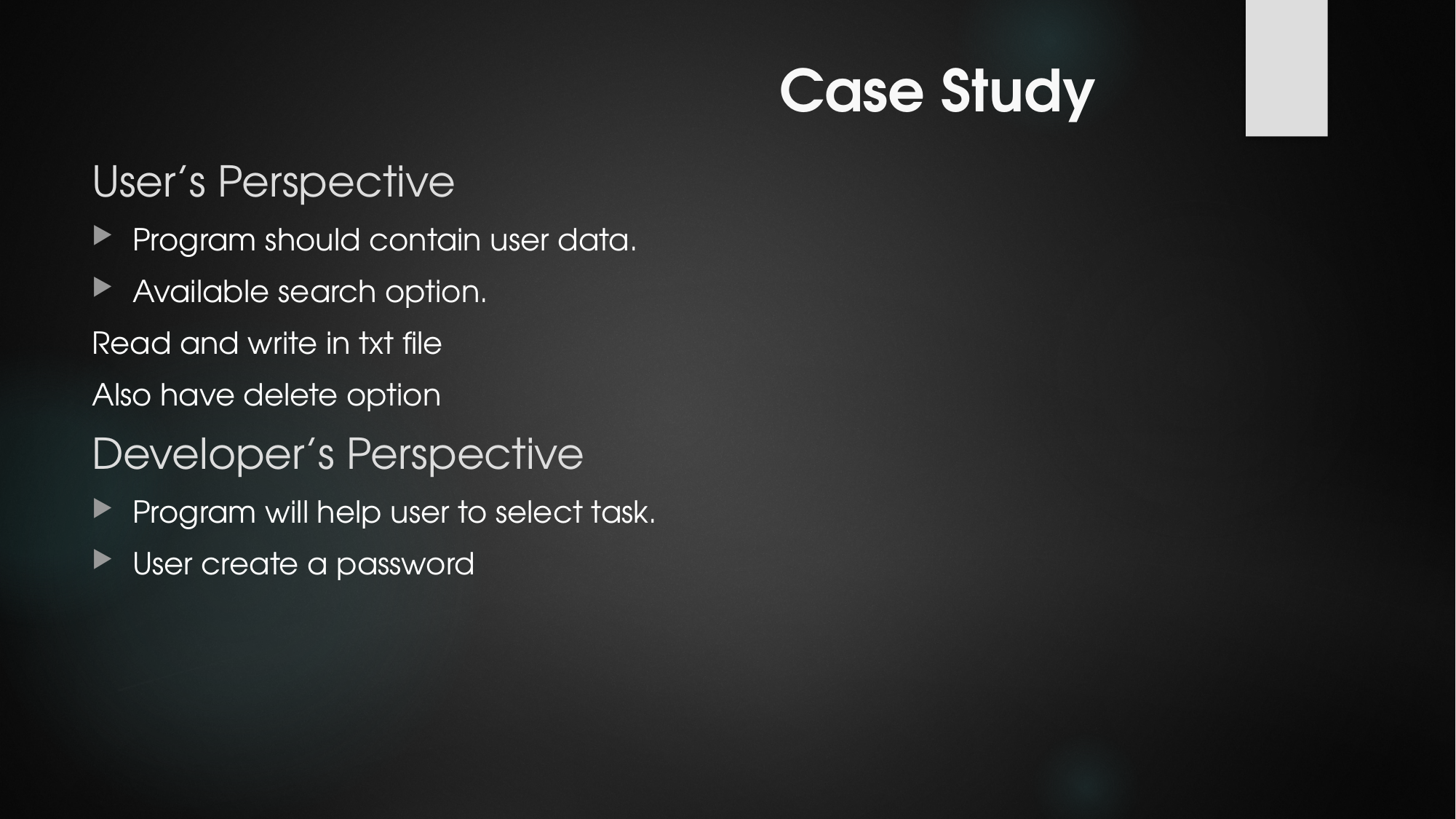

# Case Study
User’s Perspective
Program should contain user data.
Available search option.
Read and write in txt file
Also have delete option
Developer’s Perspective
Program will help user to select task.
User create a password